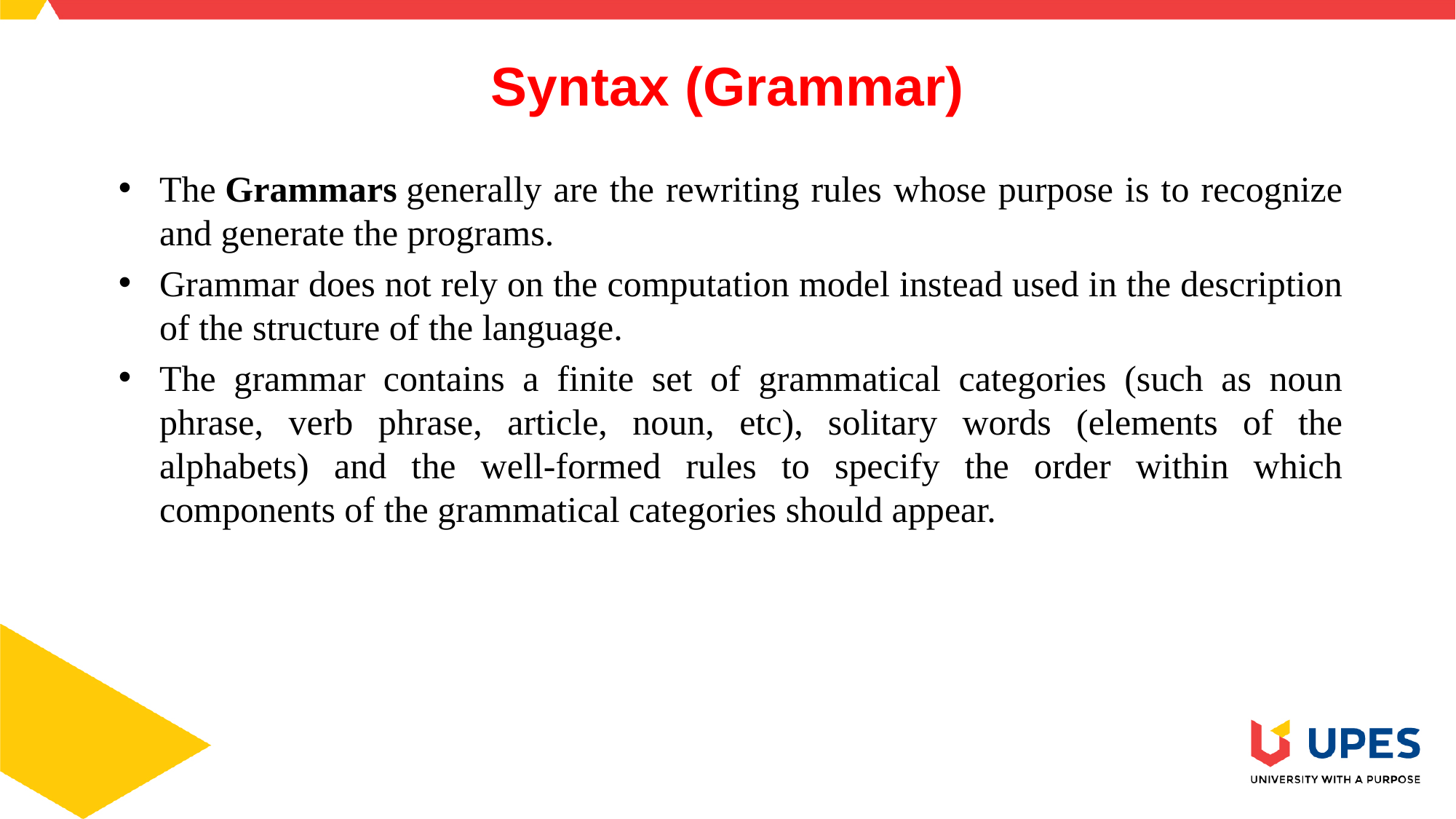

# Syntax (Grammar)
The Grammars generally are the rewriting rules whose purpose is to recognize and generate the programs.
Grammar does not rely on the computation model instead used in the description of the structure of the language.
The grammar contains a finite set of grammatical categories (such as noun phrase, verb phrase, article, noun, etc), solitary words (elements of the alphabets) and the well-formed rules to specify the order within which components of the grammatical categories should appear.